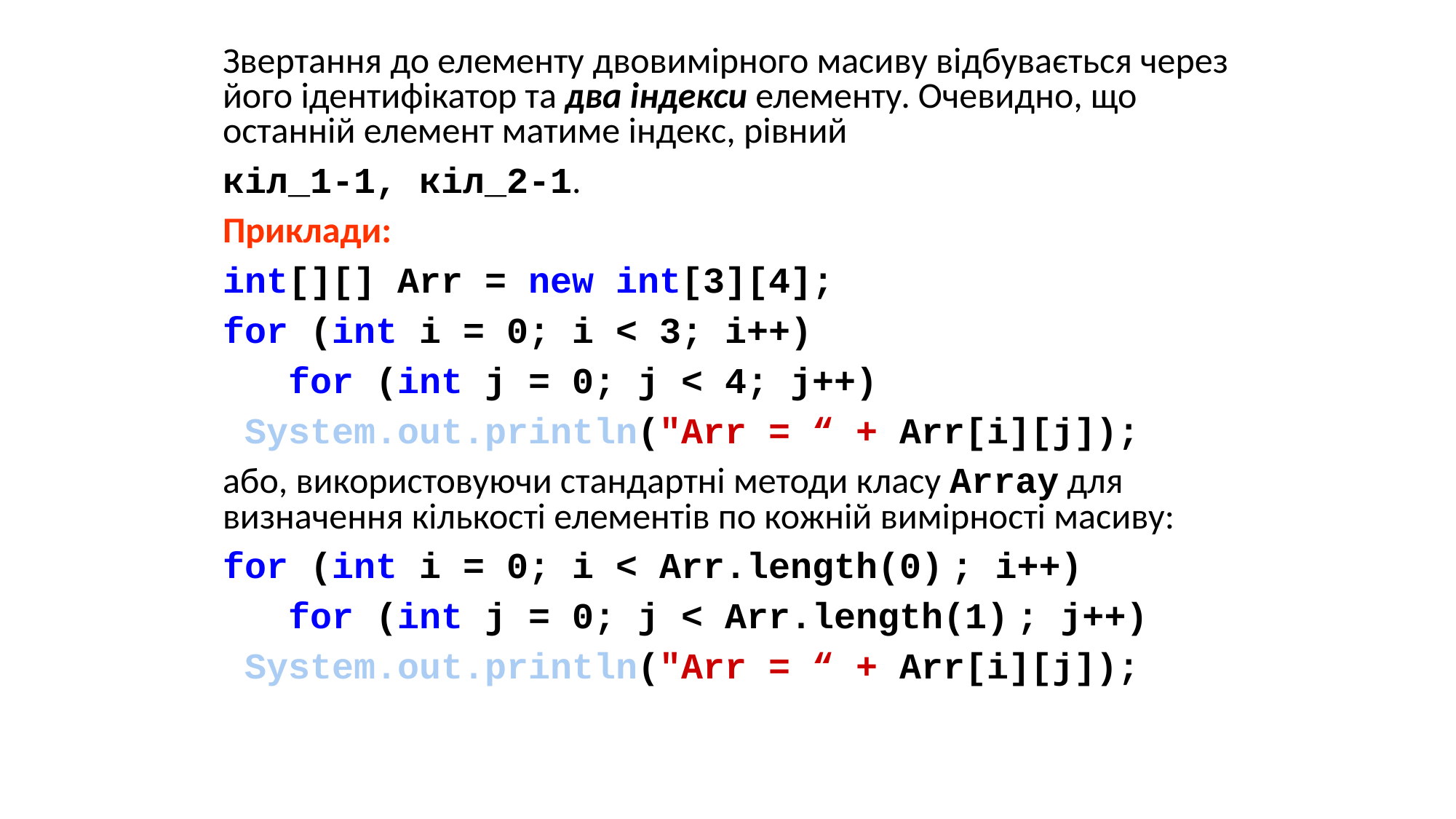

Звертання до елементу двовимірного масиву відбувається через його ідентифікатор та два індекси елементу. Очевидно, що останній елемент матиме індекс, рівний
кіл_1-1, кіл_2-1.
Приклади:
int[][] Arr = new int[3][4];
for (int i = 0; i < 3; i++)
   for (int j = 0; j < 4; j++)
 System.out.println("Arr = “ + Arr[i][j]);
або, використовуючи стандартні методи класу Array для визначення кількості елементів по кожній вимірності масиву:
for (int i = 0; i < Arr.length(0) ; i++)
   for (int j = 0; j < Arr.length(1) ; j++)
 System.out.println("Arr = “ + Arr[i][j]);